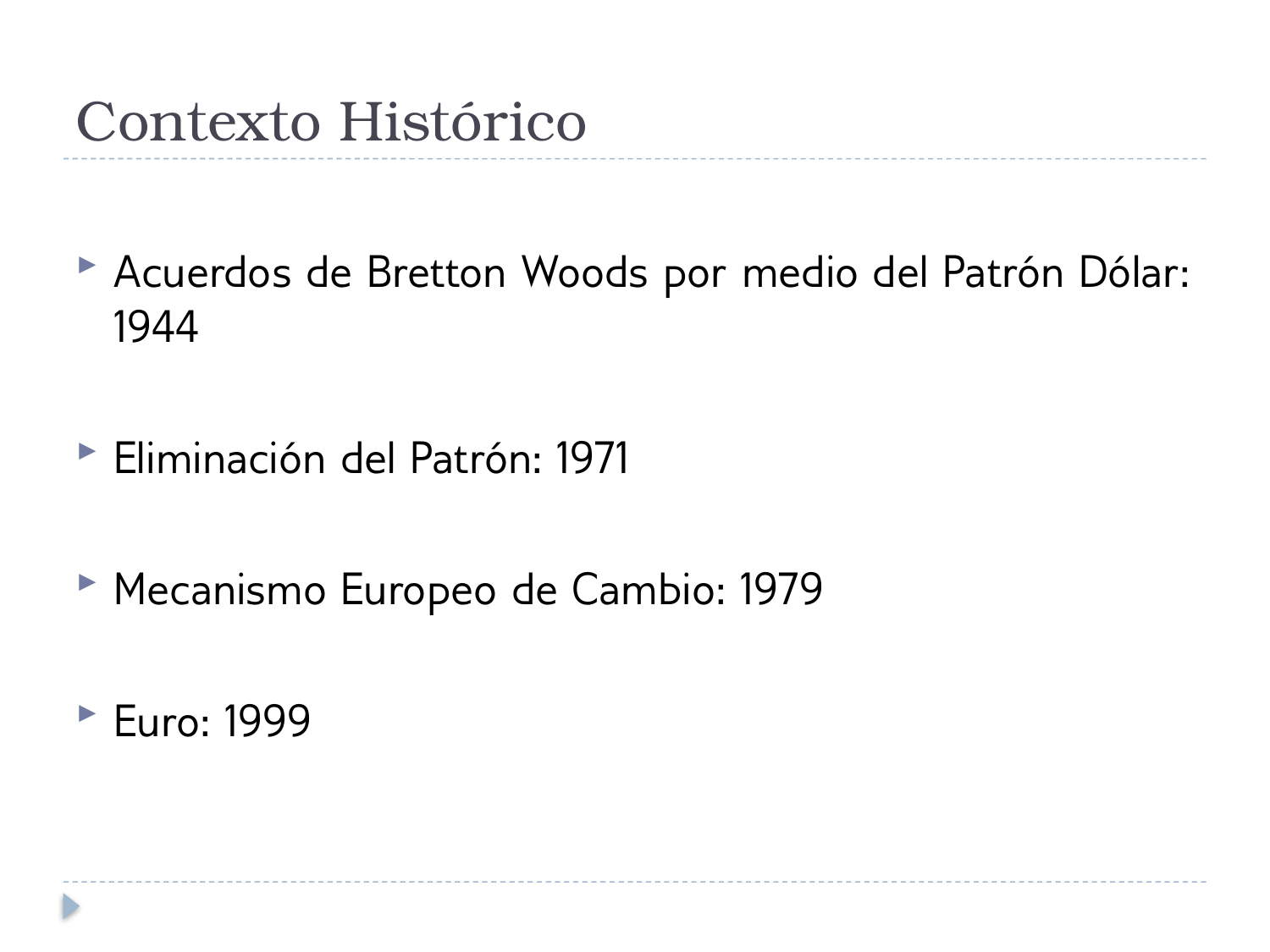

# Contexto Histórico

Acuerdos de Bretton Woods por medio del Patrón Dólar: 1944

Eliminación del Patrón: 1971

Mecanismo Europeo de Cambio: 1979

Euro: 1999